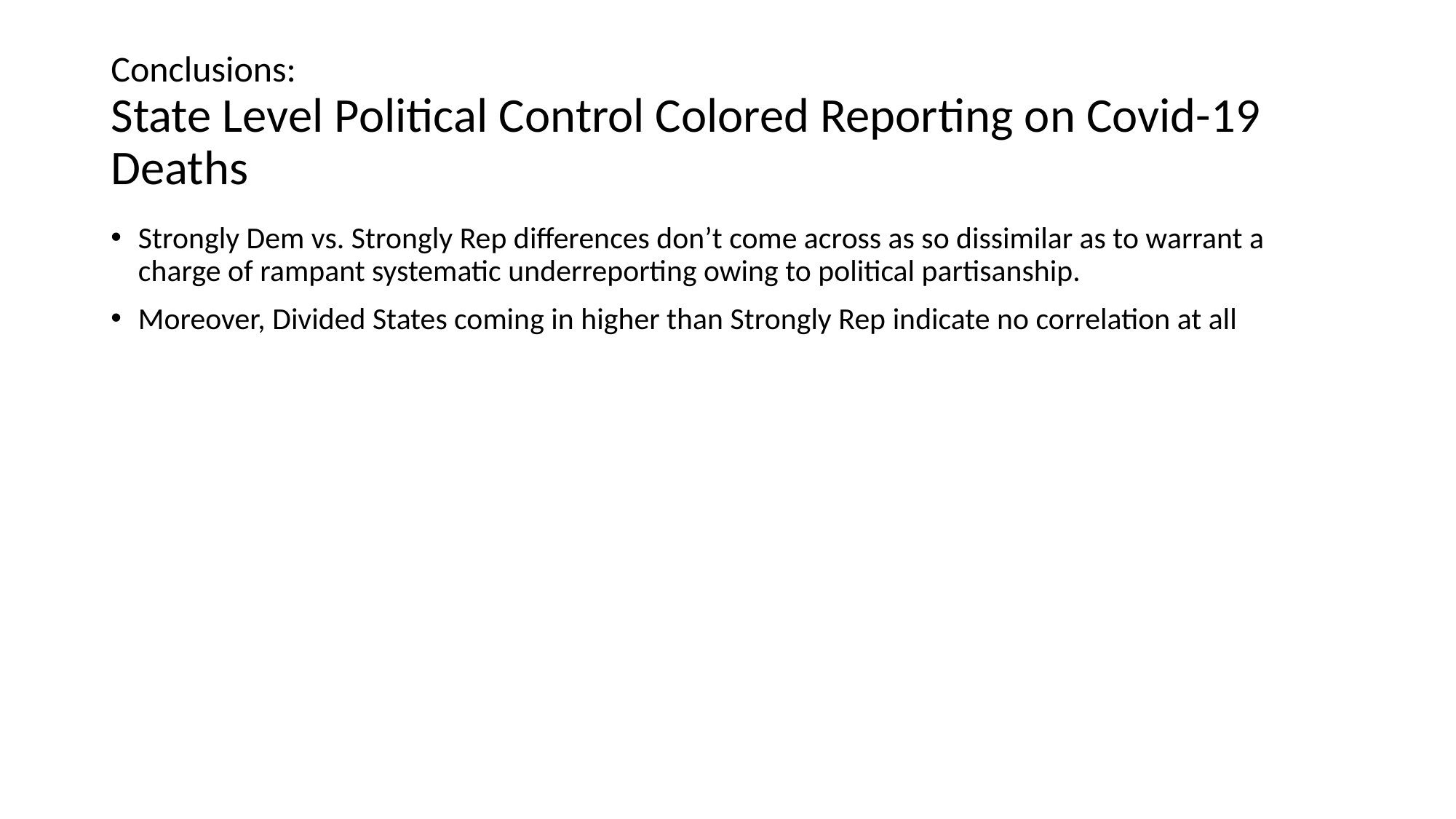

# Conclusions: State Level Political Control Colored Reporting on Covid-19 Deaths
Strongly Dem vs. Strongly Rep differences don’t come across as so dissimilar as to warrant a charge of rampant systematic underreporting owing to political partisanship.
Moreover, Divided States coming in higher than Strongly Rep indicate no correlation at all